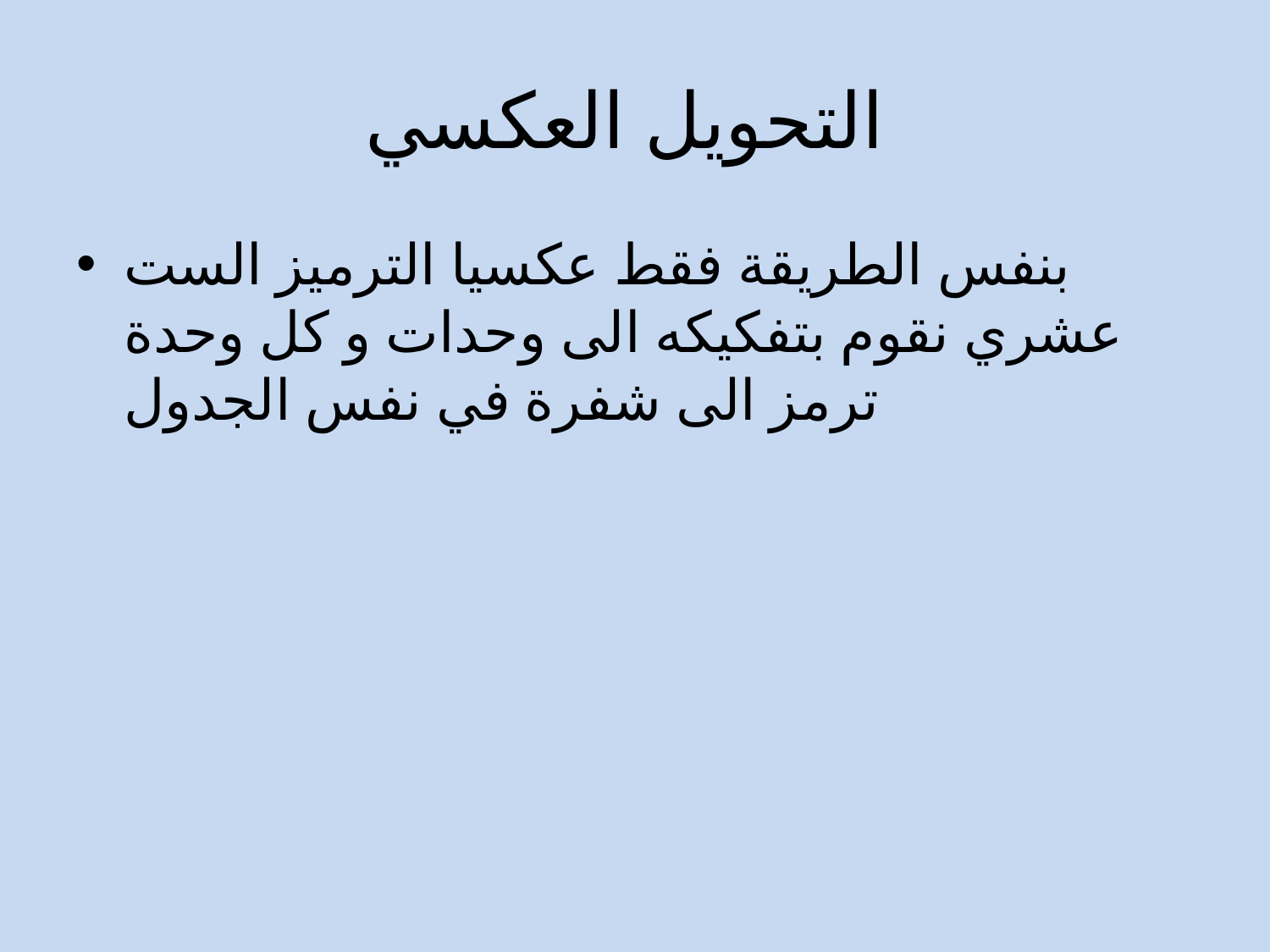

# التحويل العكسي
بنفس الطريقة فقط عكسيا الترميز الست عشري نقوم بتفكيكه الى وحدات و كل وحدة ترمز الى شفرة في نفس الجدول